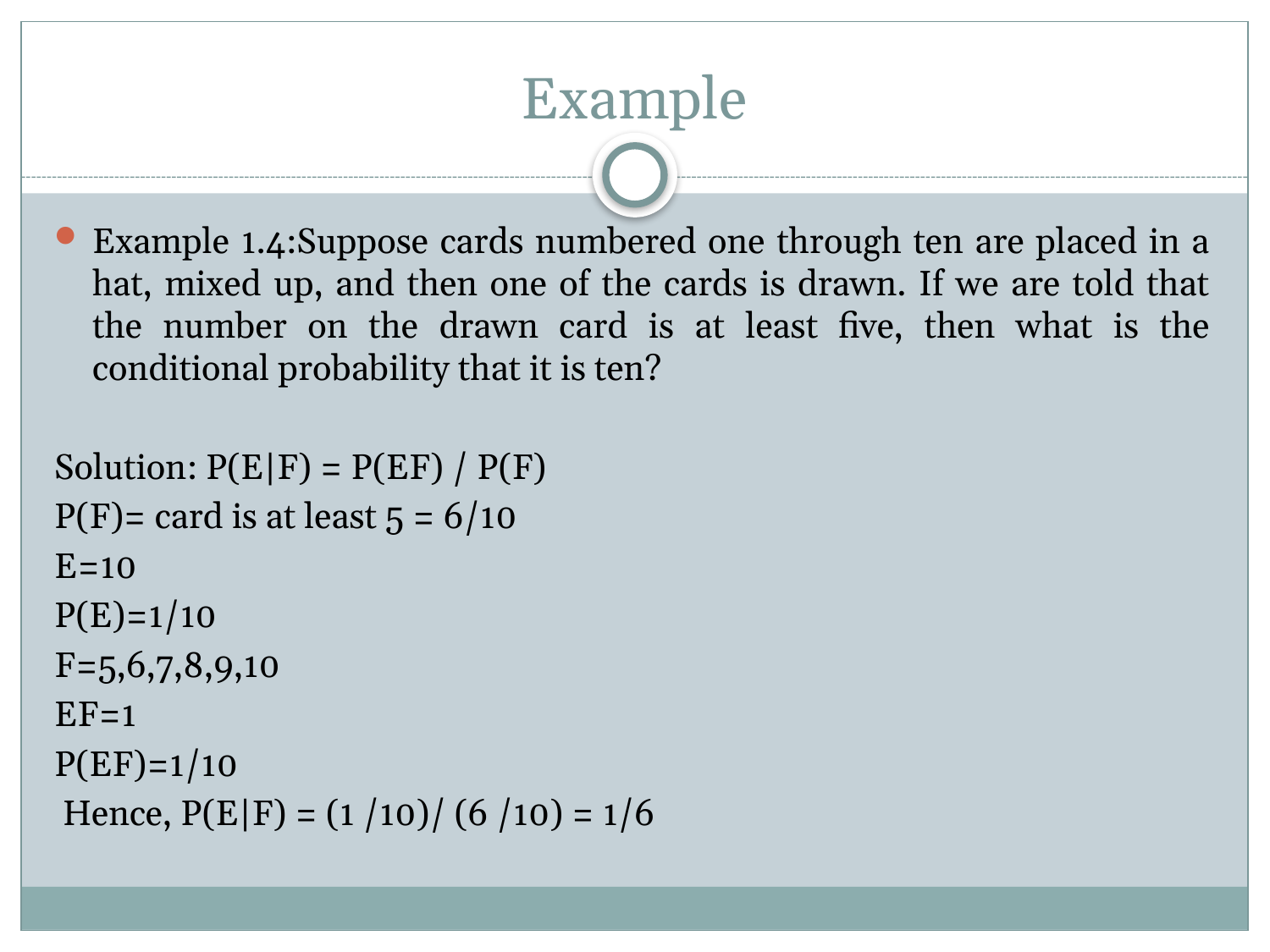

# Example
Example 1.4:Suppose cards numbered one through ten are placed in a hat, mixed up, and then one of the cards is drawn. If we are told that the number on the drawn card is at least five, then what is the conditional probability that it is ten?

Solution: P(E|F) = P(EF) / P(F)
P(F)= card is at least 5 = 6/10
E=10
P(E)=1/10
F=5,6,7,8,9,10
EF=1
P(EF)=1/10
 Hence, P(E|F) = (1 /10)/ (6 /10) = 1/6